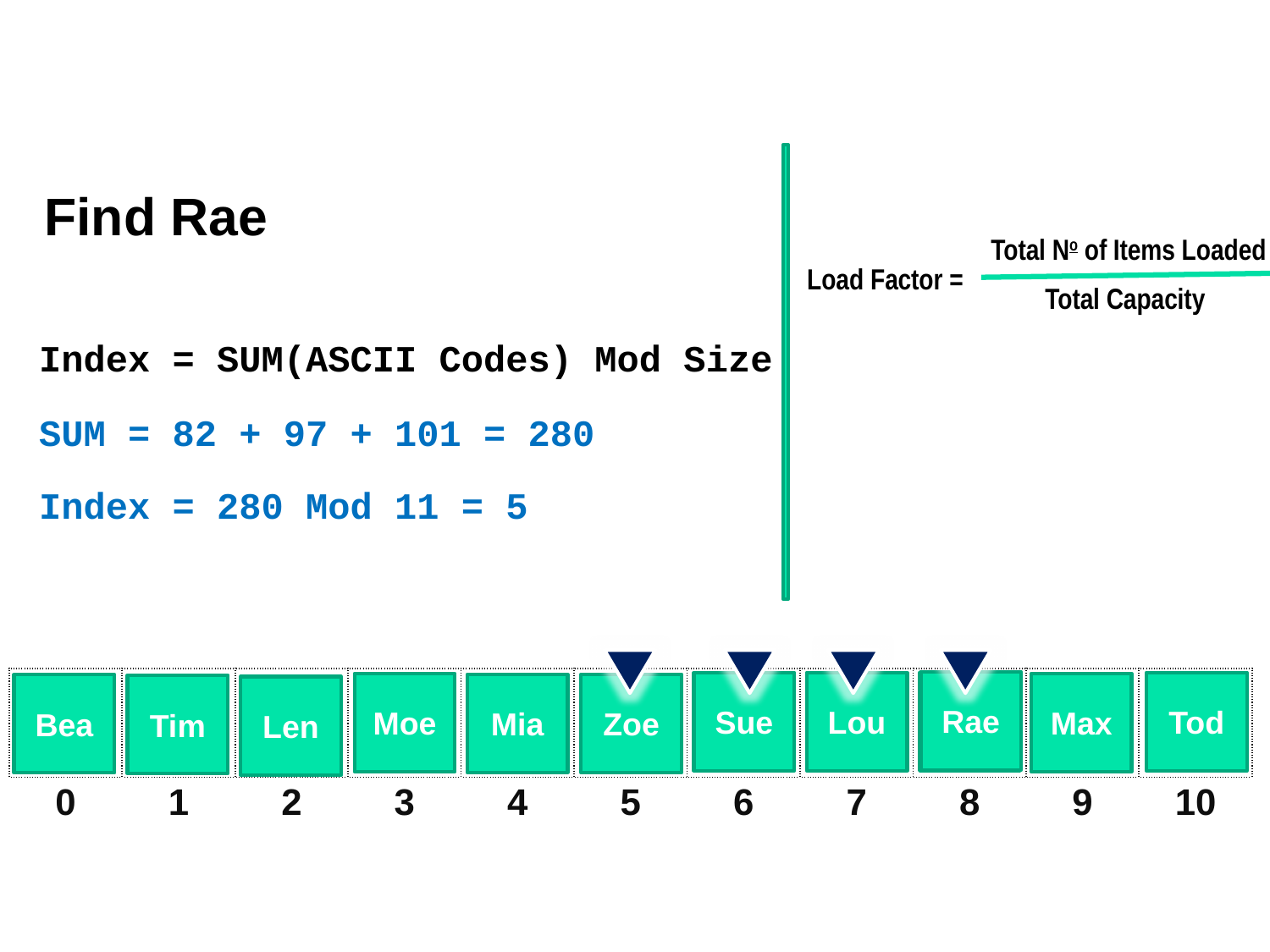

Find Rae
Total No of Items Loaded
Load Factor =
Total Capacity
Index = SUM(ASCII Codes) Mod Size
SUM = 82 + 97 + 101 = 280
Index = 280 Mod 11 = 5

|  |  |  |  |  |  |  |  |  |  |  |
| --- | --- | --- | --- | --- | --- | --- | --- | --- | --- | --- |
| 0 | 1 | 2 | 3 | 4 | 5 | 6 | 7 | 8 | 9 | 10 |
Rae
Sue
Lou
Rae
Tod
Moe
Max
Mia
Zoe
Bea
Tim
Len